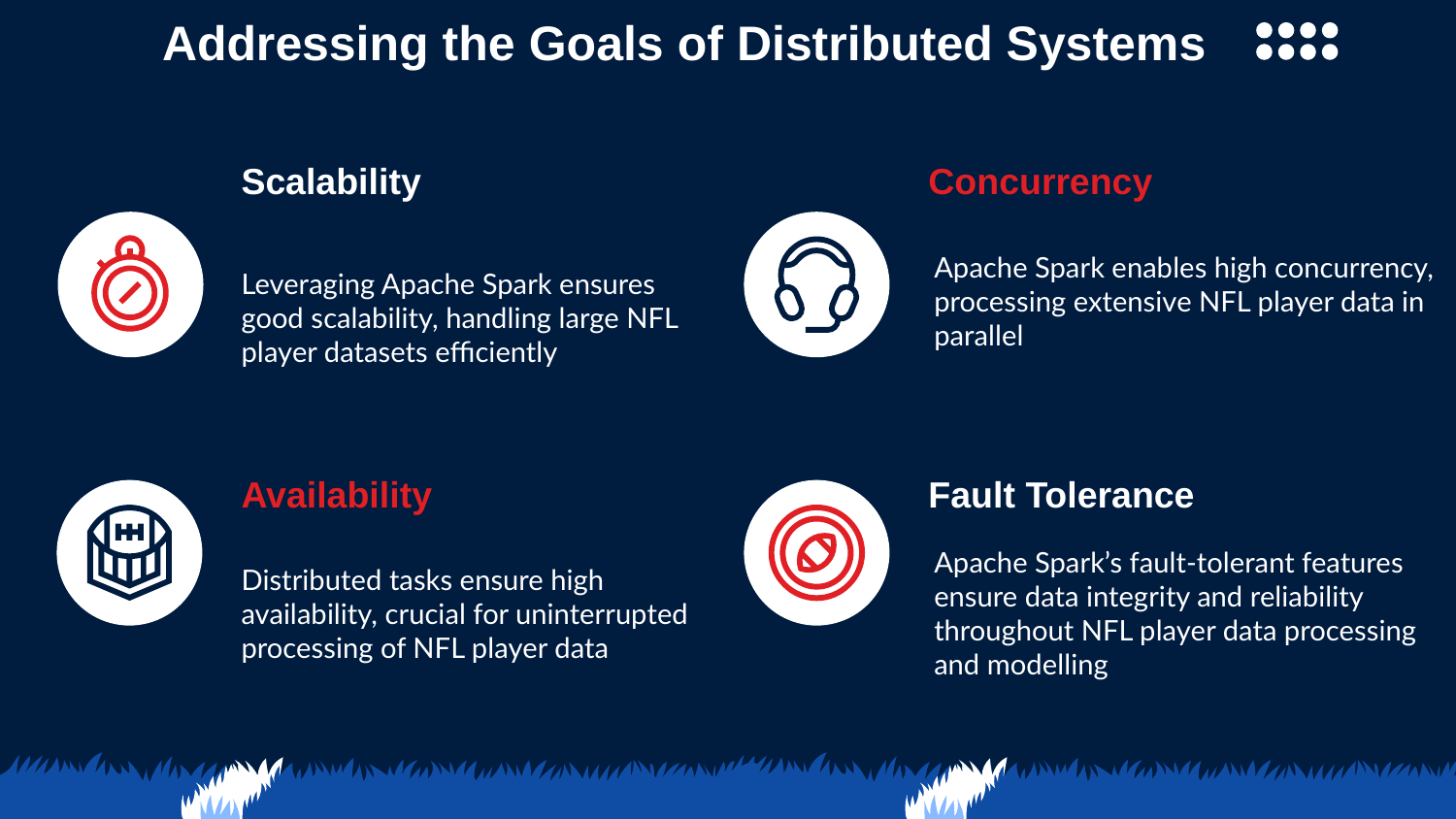

Addressing the Goals of Distributed Systems

# Scalability
Concurrency

Apache Spark enables high concurrency, processing extensive NFL player data in parallel
Leveraging Apache Spark ensures good scalability, handling large NFL player datasets efficiently
Availability
Fault Tolerance

Distributed tasks ensure high availability, crucial for uninterrupted processing of NFL player data
Apache Spark’s fault-tolerant features ensure data integrity and reliability throughout NFL player data processing and modelling